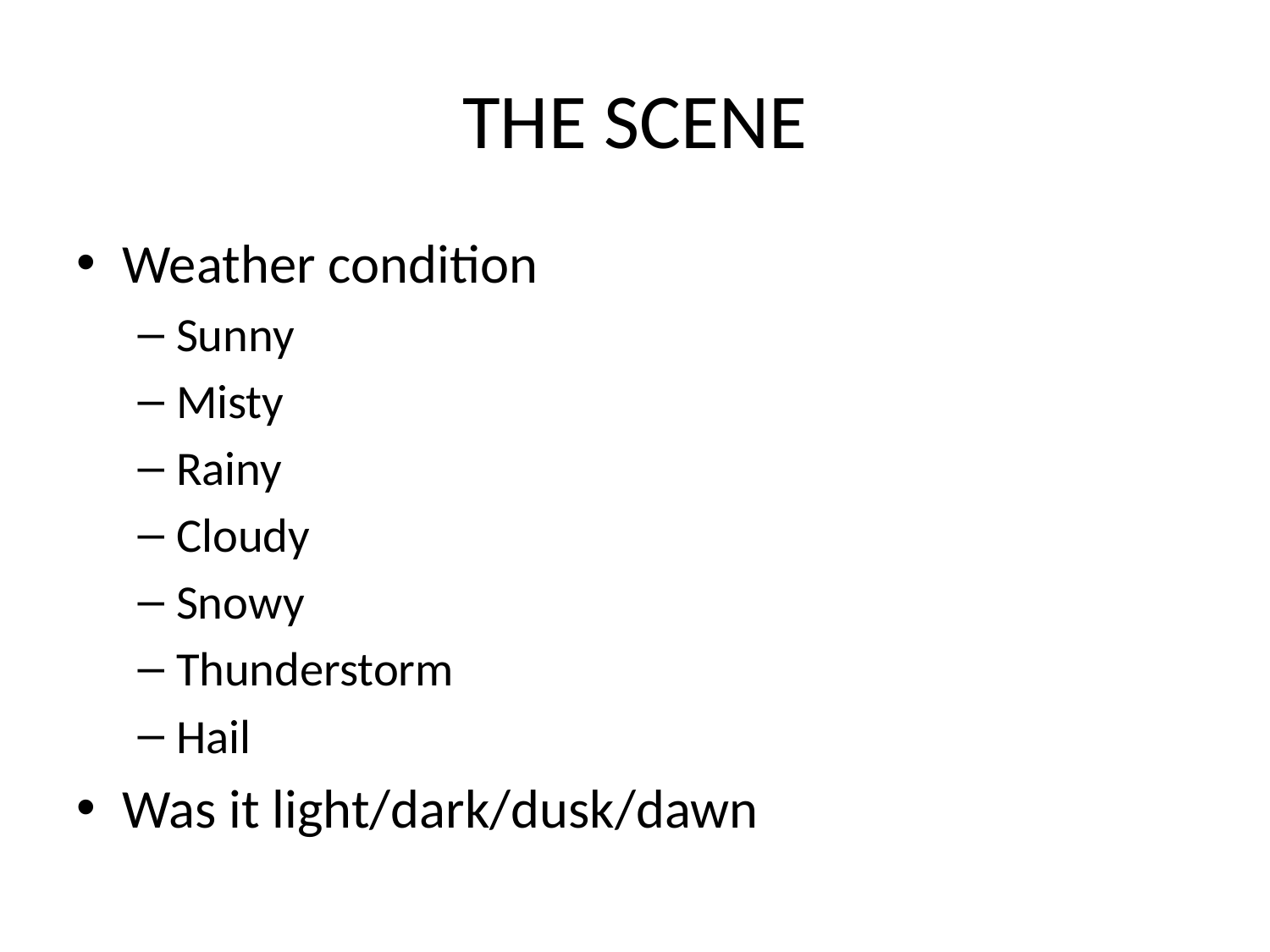

# THE SCENE
Weather condition
Sunny
Misty
Rainy
Cloudy
Snowy
Thunderstorm
Hail
Was it light/dark/dusk/dawn